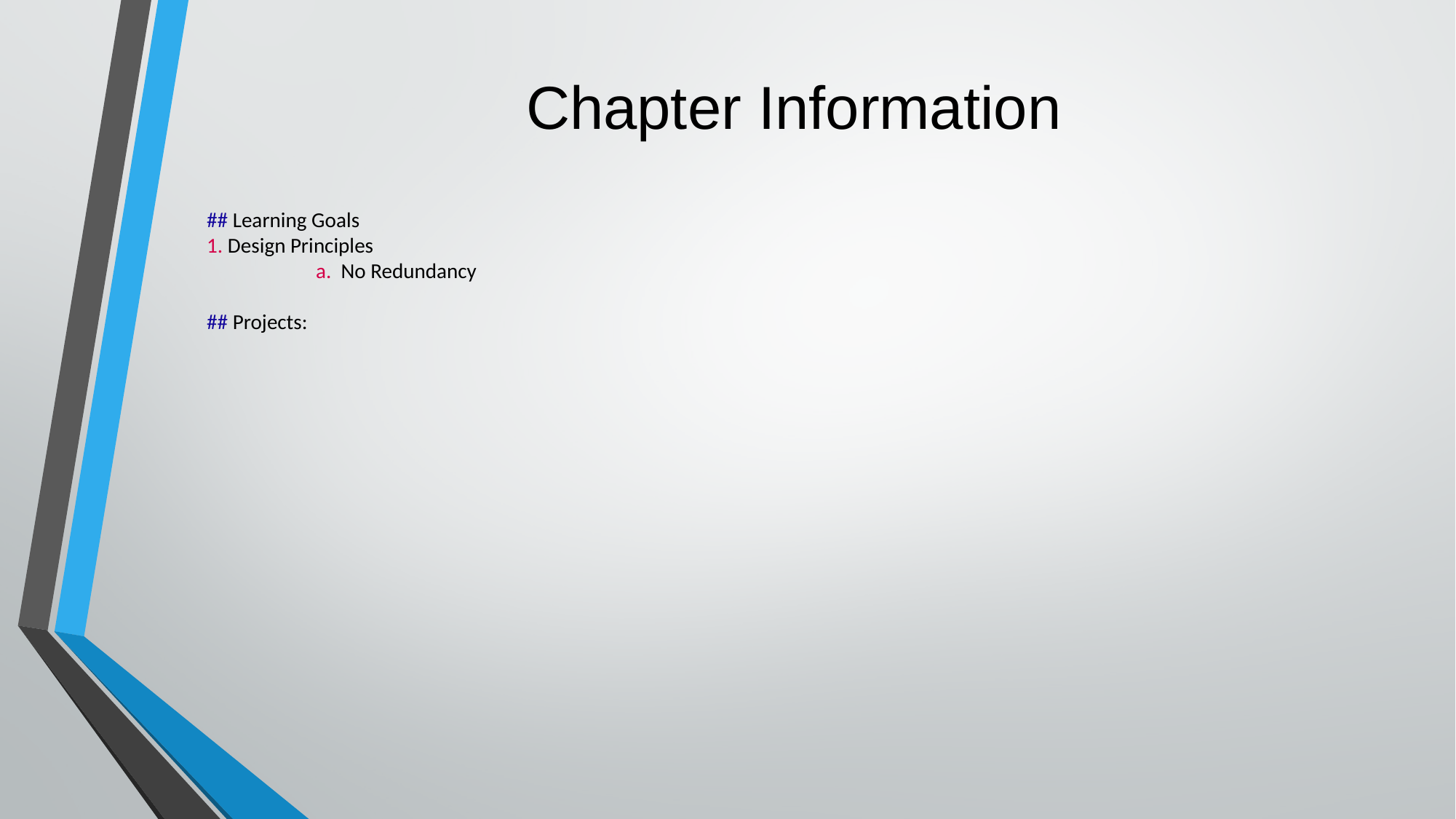

# Chapter Information
## Learning Goals 1. Design Principles
	a.  No Redundancy
## Projects: